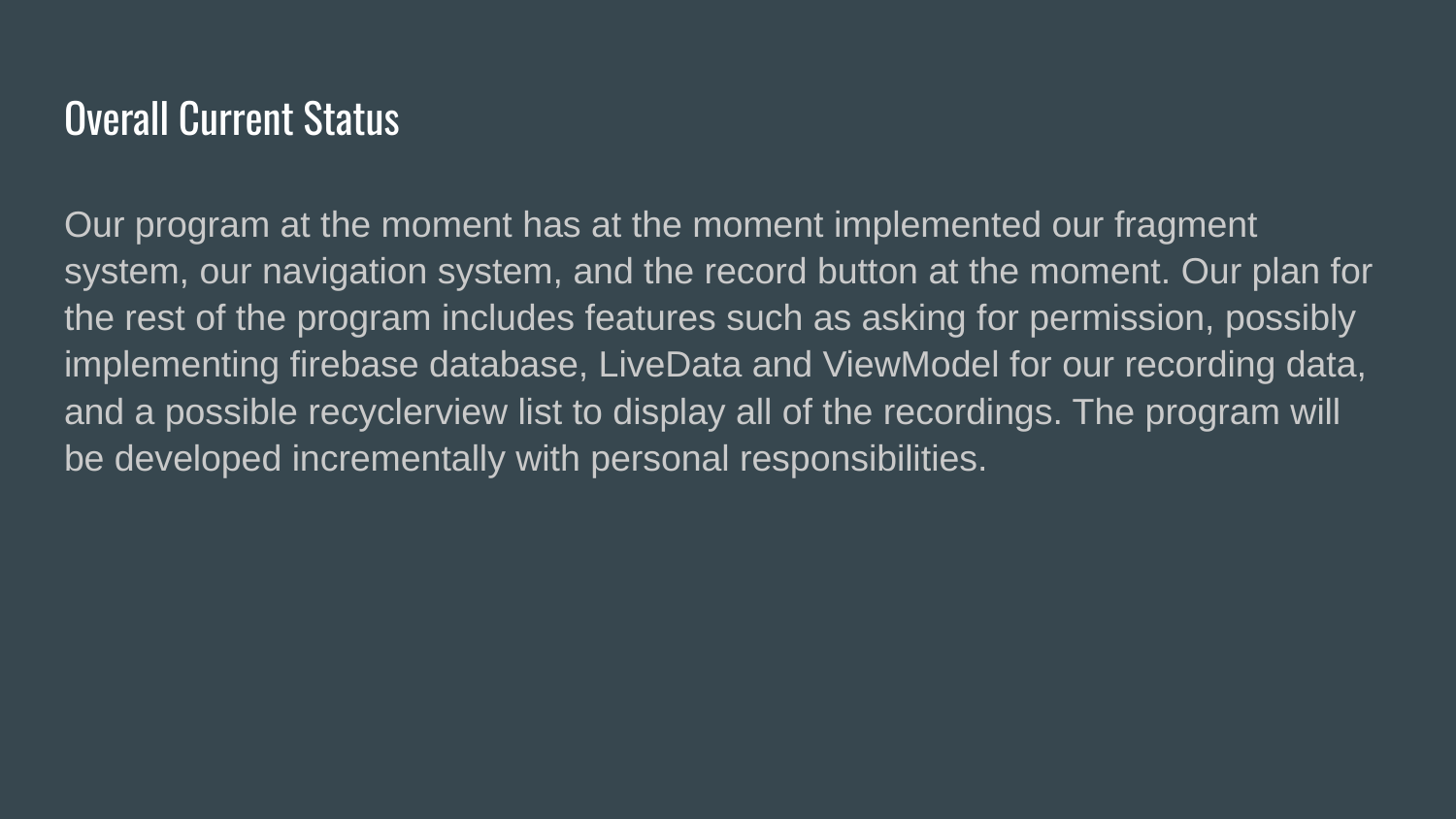

# Overall Current Status
Our program at the moment has at the moment implemented our fragment system, our navigation system, and the record button at the moment. Our plan for the rest of the program includes features such as asking for permission, possibly implementing firebase database, LiveData and ViewModel for our recording data, and a possible recyclerview list to display all of the recordings. The program will be developed incrementally with personal responsibilities.